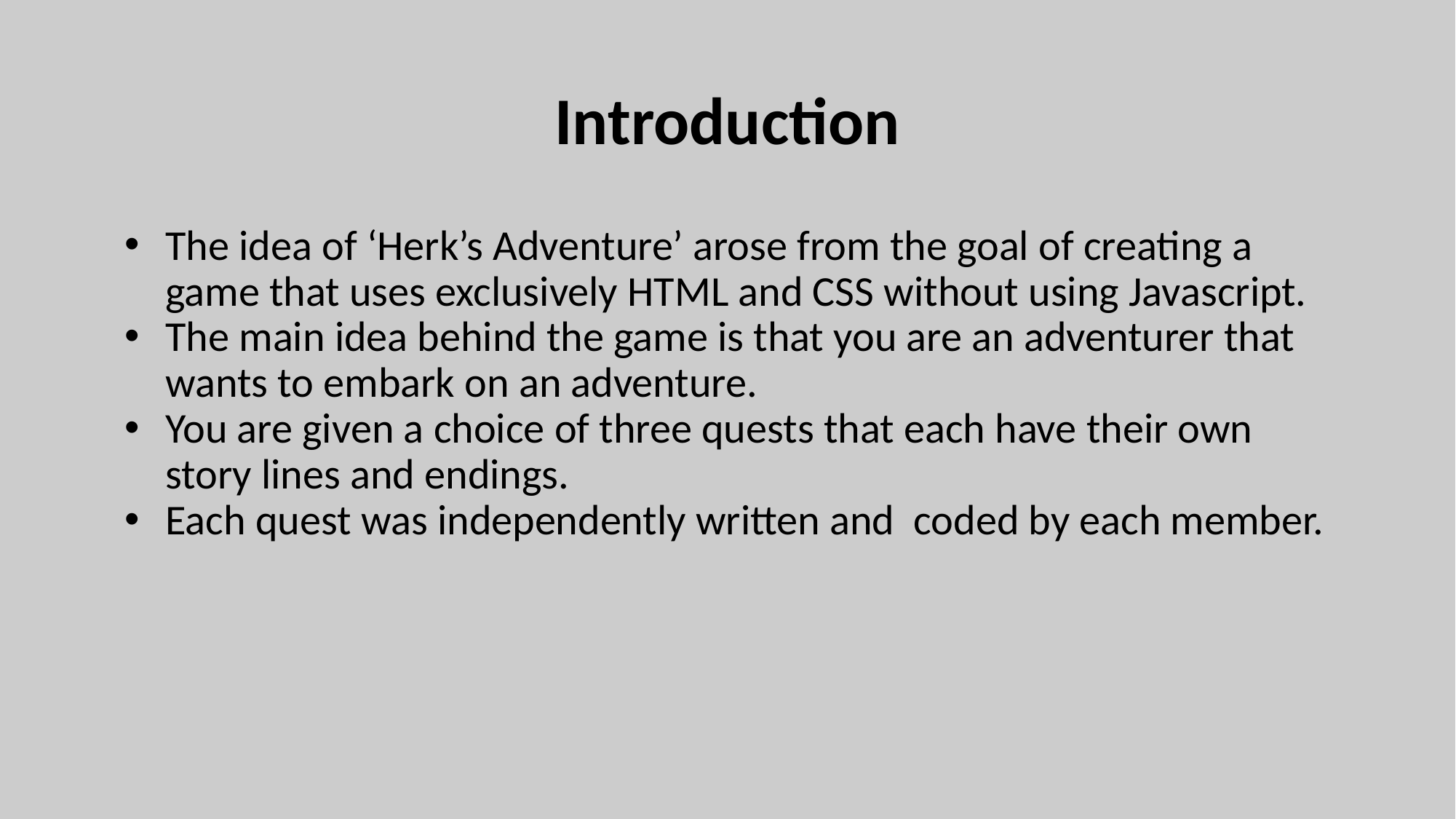

# Introduction
The idea of ‘Herk’s Adventure’ arose from the goal of creating a game that uses exclusively HTML and CSS without using Javascript.
The main idea behind the game is that you are an adventurer that wants to embark on an adventure.
You are given a choice of three quests that each have their own story lines and endings.
Each quest was independently written and  coded by each member.